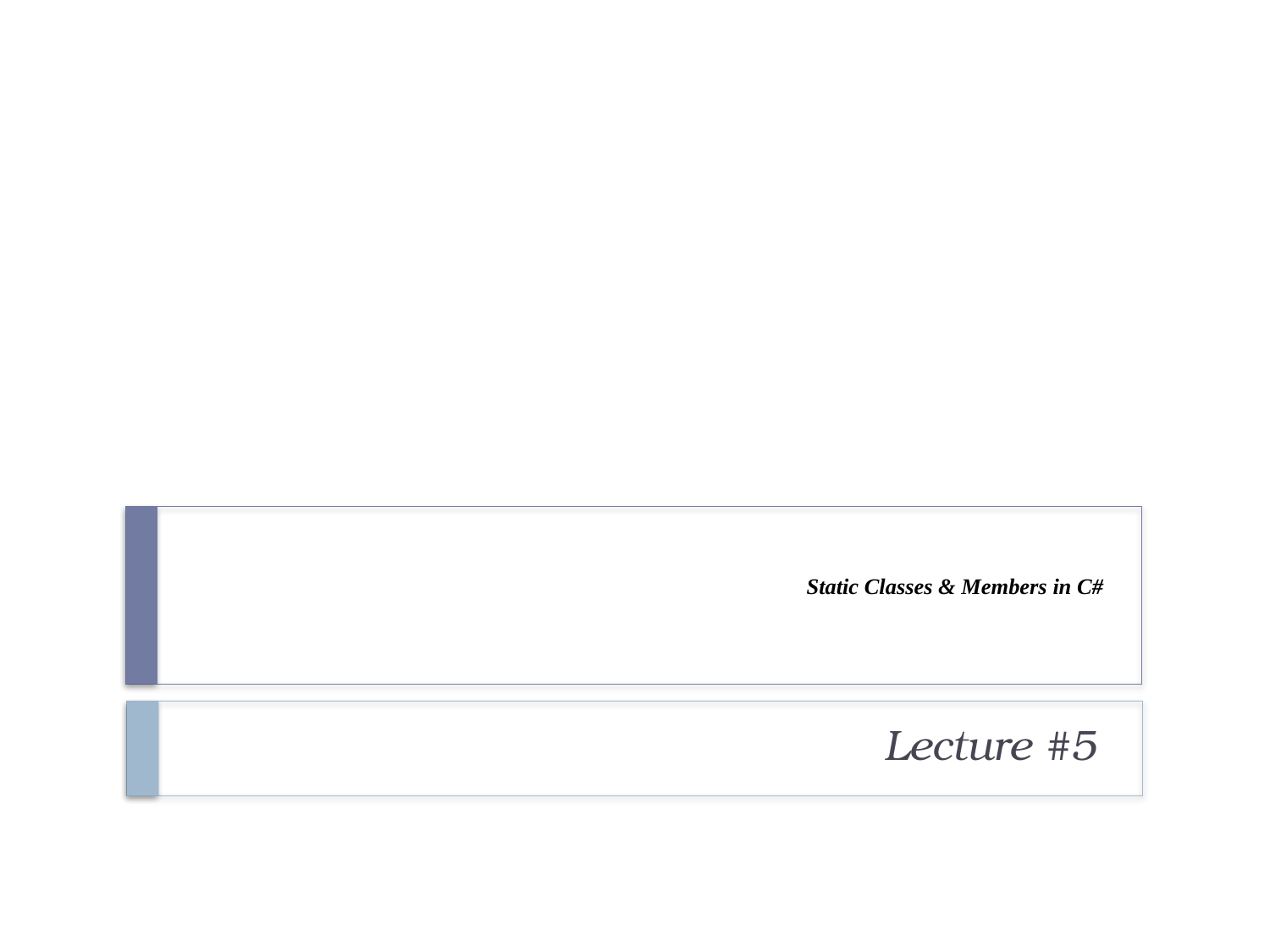

# Static Classes & Members in C#
Lecture #5